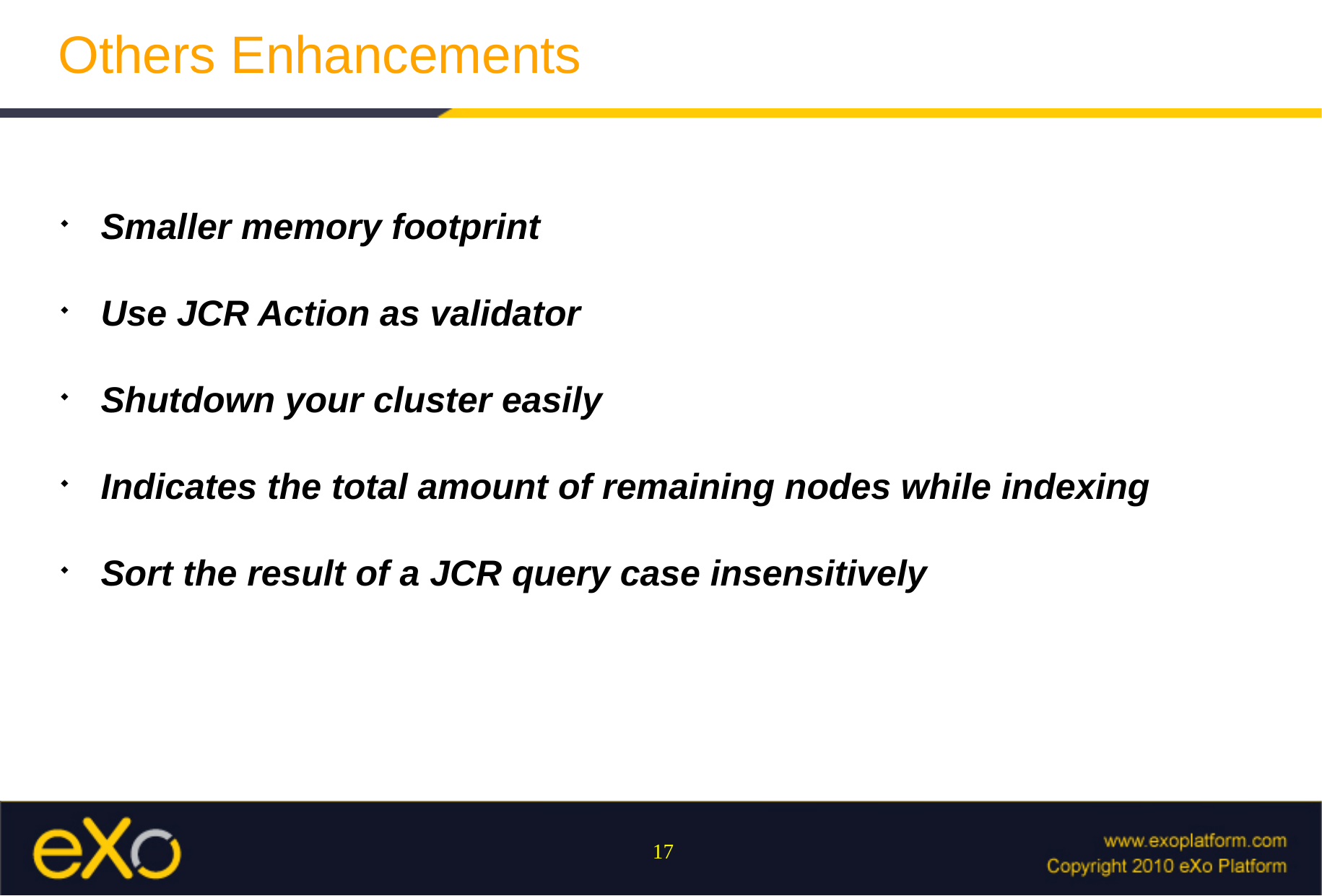

Others Enhancements

Smaller memory footprint

Use JCR Action as validator

Shutdown your cluster easily

Indicates the total amount of remaining nodes while indexing

Sort the result of a JCR query case insensitively